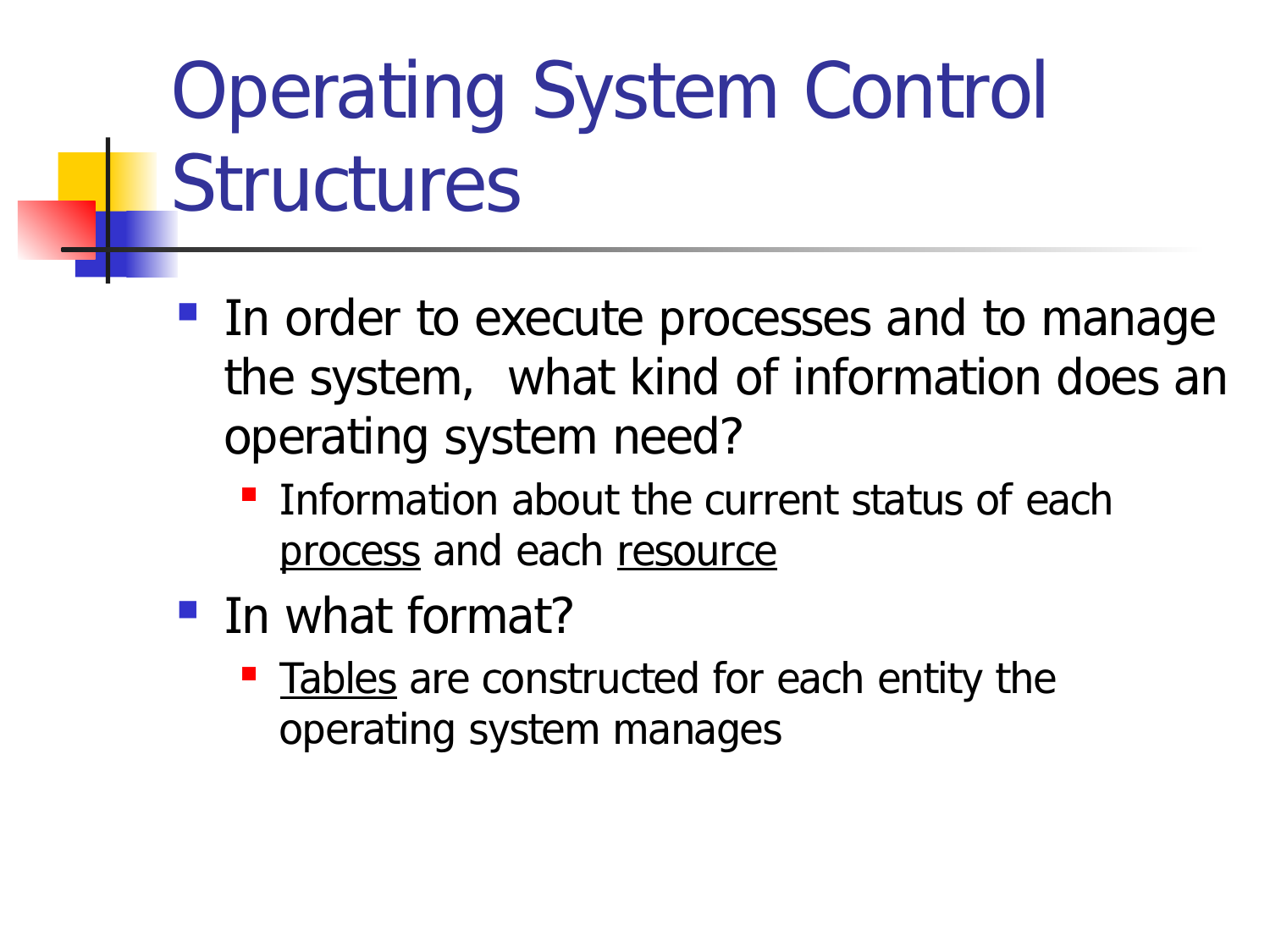

# Operating System Control Structures
In order to execute processes and to manage the system,  what kind of information does an operating system need?
Information about the current status of each process and each resource
In what format?
Tables are constructed for each entity the operating system manages